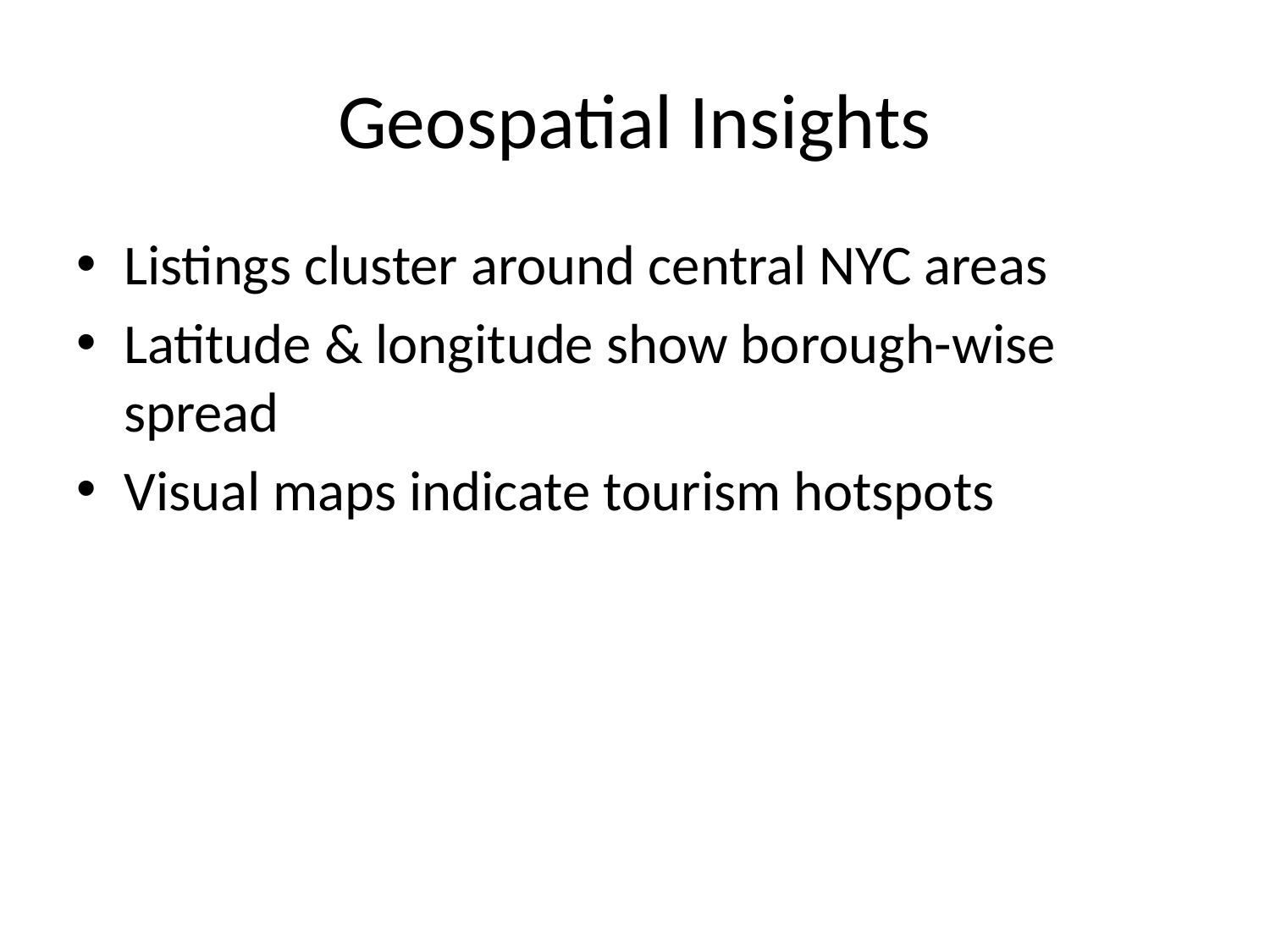

# Geospatial Insights
Listings cluster around central NYC areas
Latitude & longitude show borough-wise spread
Visual maps indicate tourism hotspots